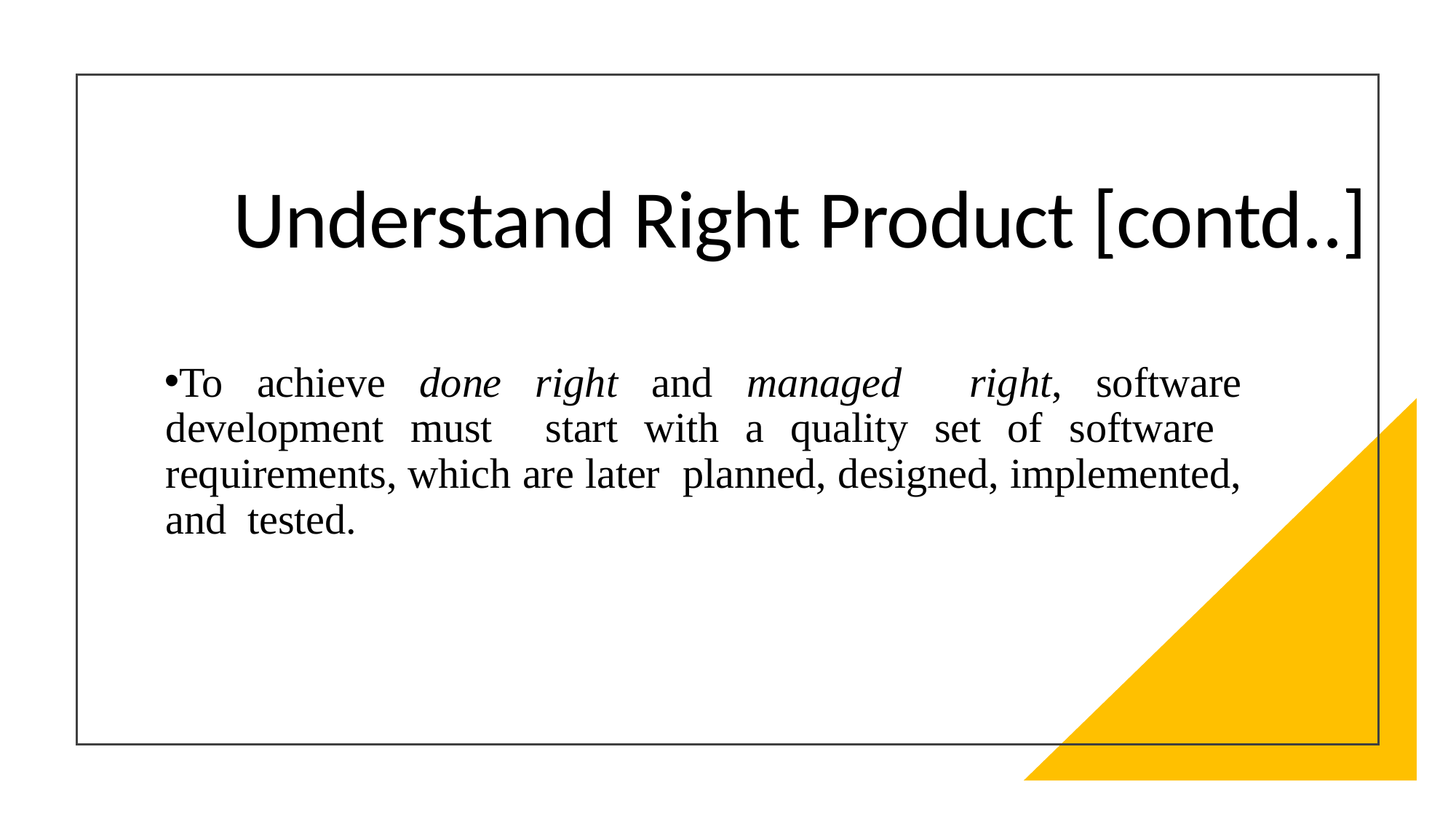

# Understand Right Product [contd..]
To achieve done right and managed  right, software development must  start with a quality set of software  requirements, which are later  planned, designed, implemented, and  tested.